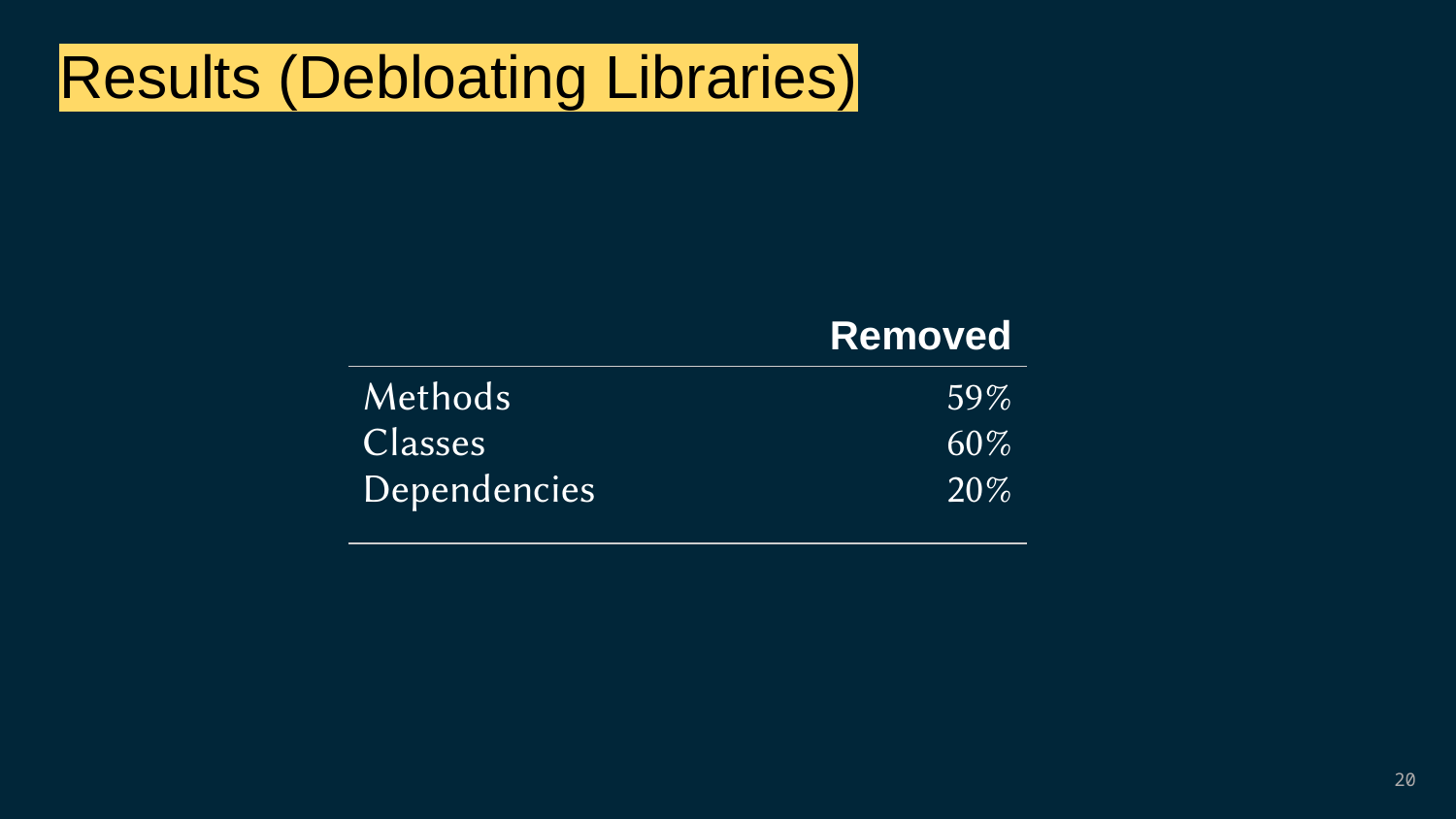

Results (Debloating Libraries)
|  | Removed |
| --- | --- |
| Methods Classes Dependencies | 59% 60% 20% |
20